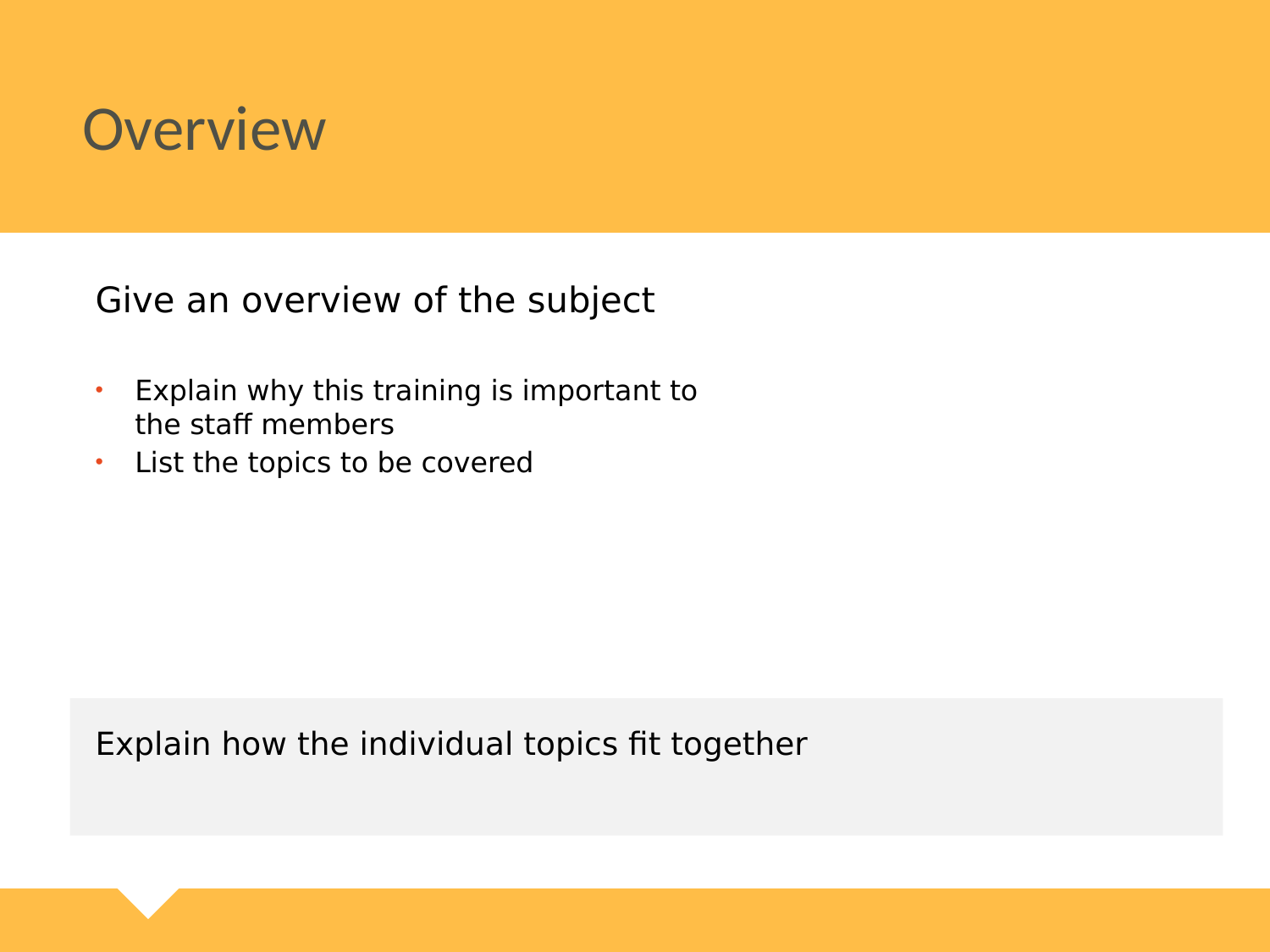

# Overview
Give an overview of the subject
Explain why this training is important to the staff members
List the topics to be covered
Explain how the individual topics fit together